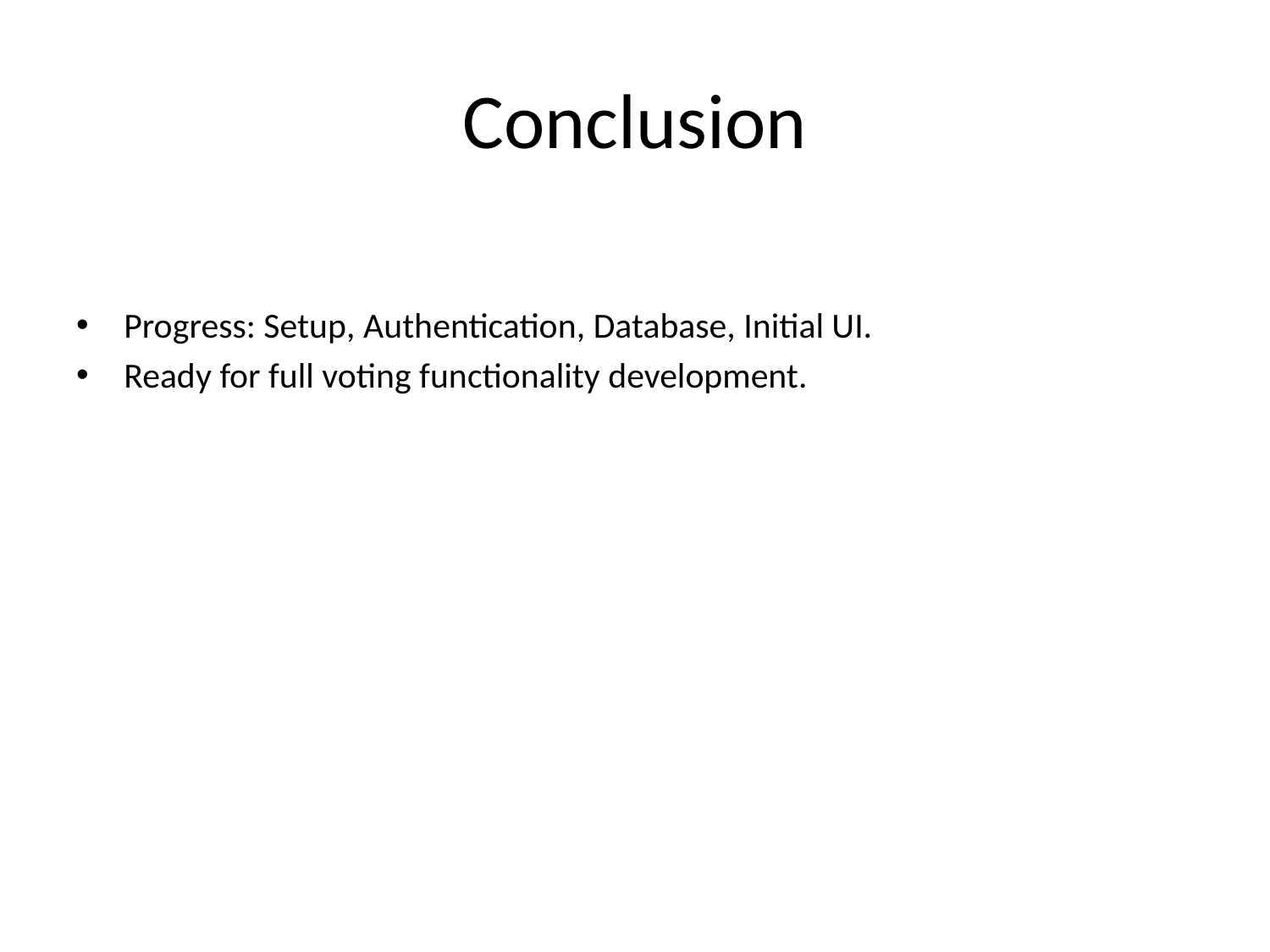

# Conclusion

Progress: Setup, Authentication, Database, Initial UI.
Ready for full voting functionality development.